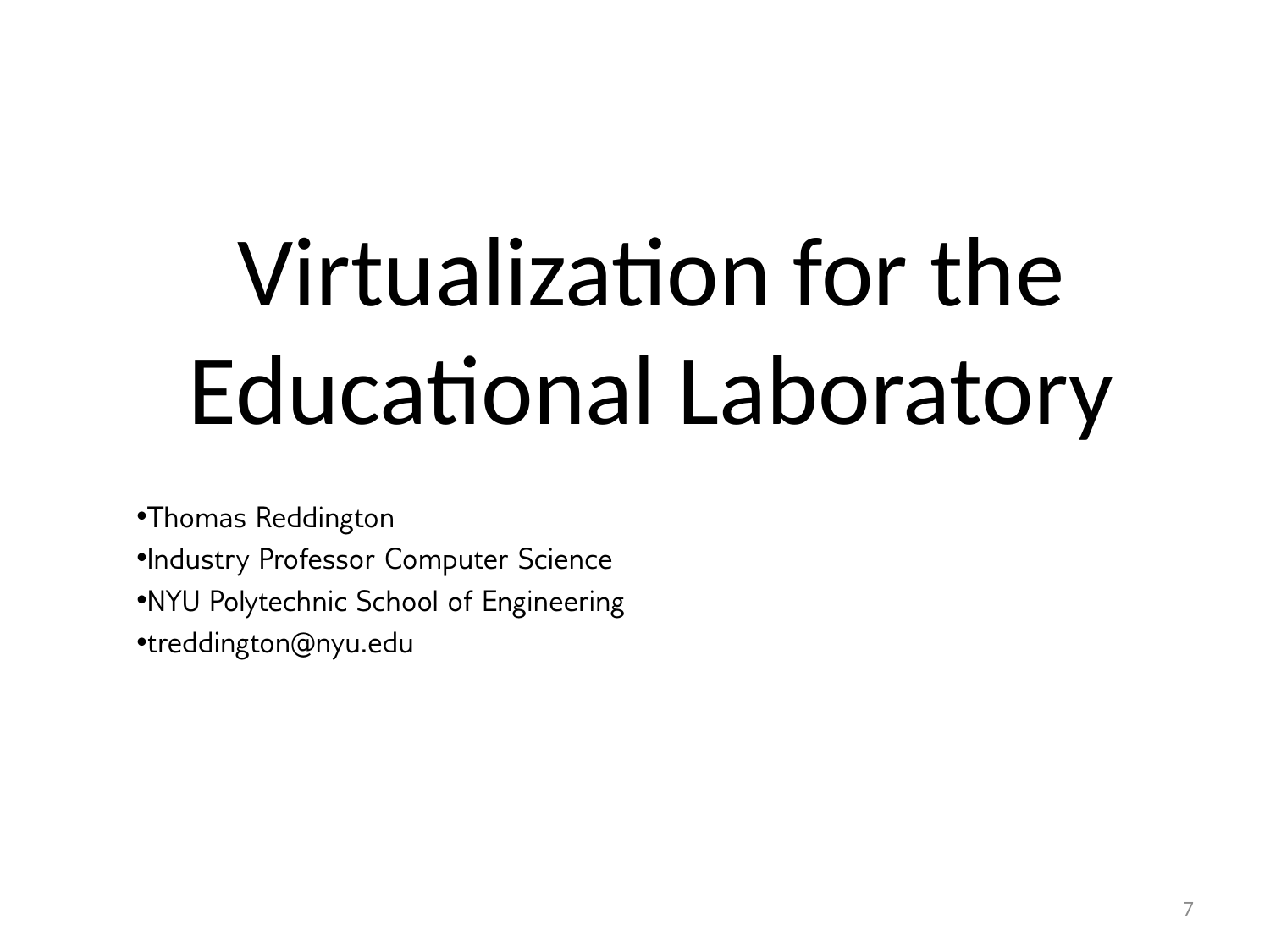

# Virtualization for the Educational Laboratory
Thomas Reddington
Industry Professor Computer Science
NYU Polytechnic School of Engineering
treddington@nyu.edu

7